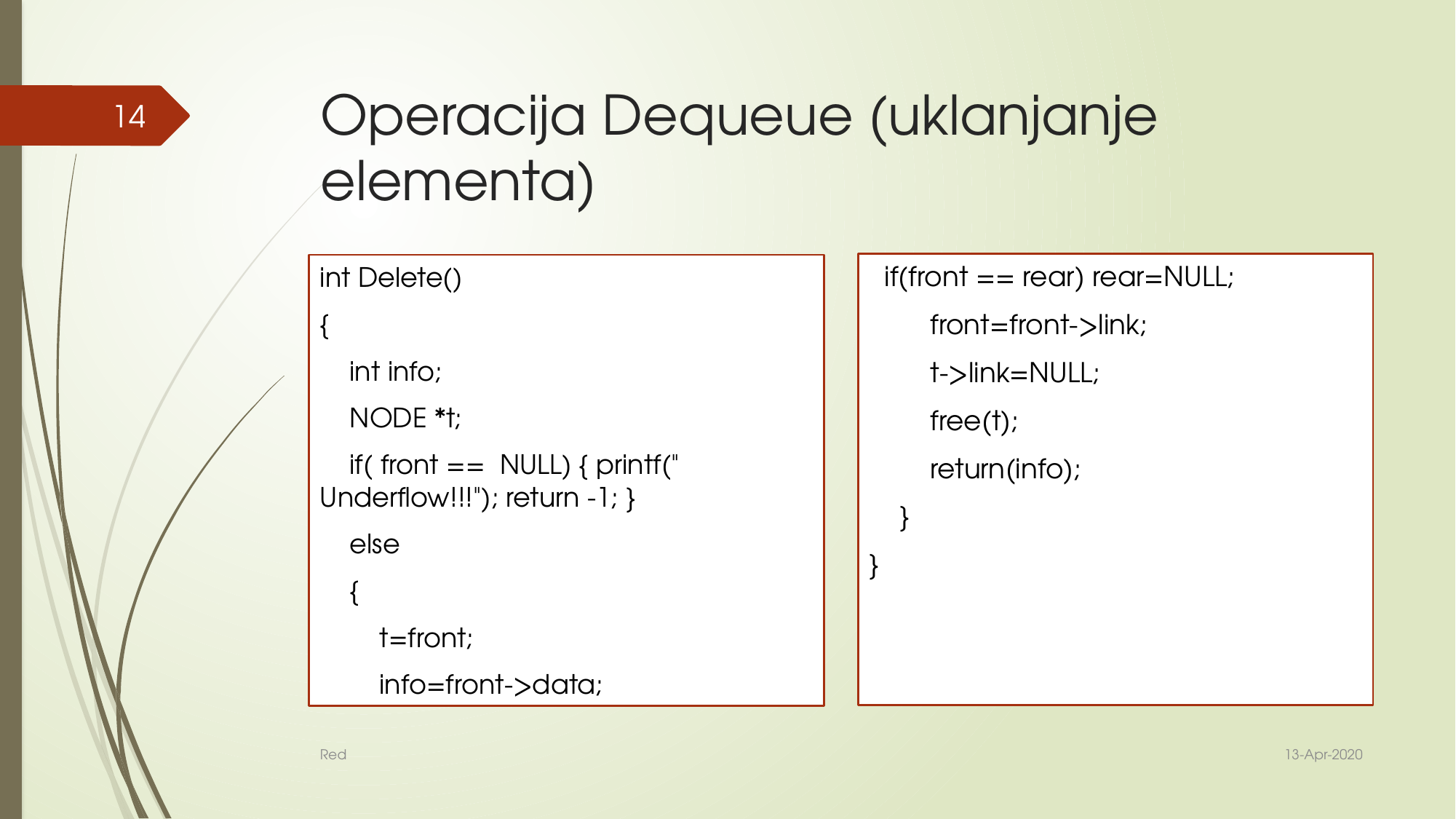

# Operacija Dequeue (uklanjanje elementa)
14
  if(front == rear) rear=NULL;
        front=front->link;
        t->link=NULL;
        free(t);
        return(info);
    }
}

int Delete()
{
    int info;
    NODE *t;
    if( front ==  NULL) { printf(" Underflow!!!"); return -1; }
    else
    {
        t=front;
        info=front->data;

13-Apr-2020
Red